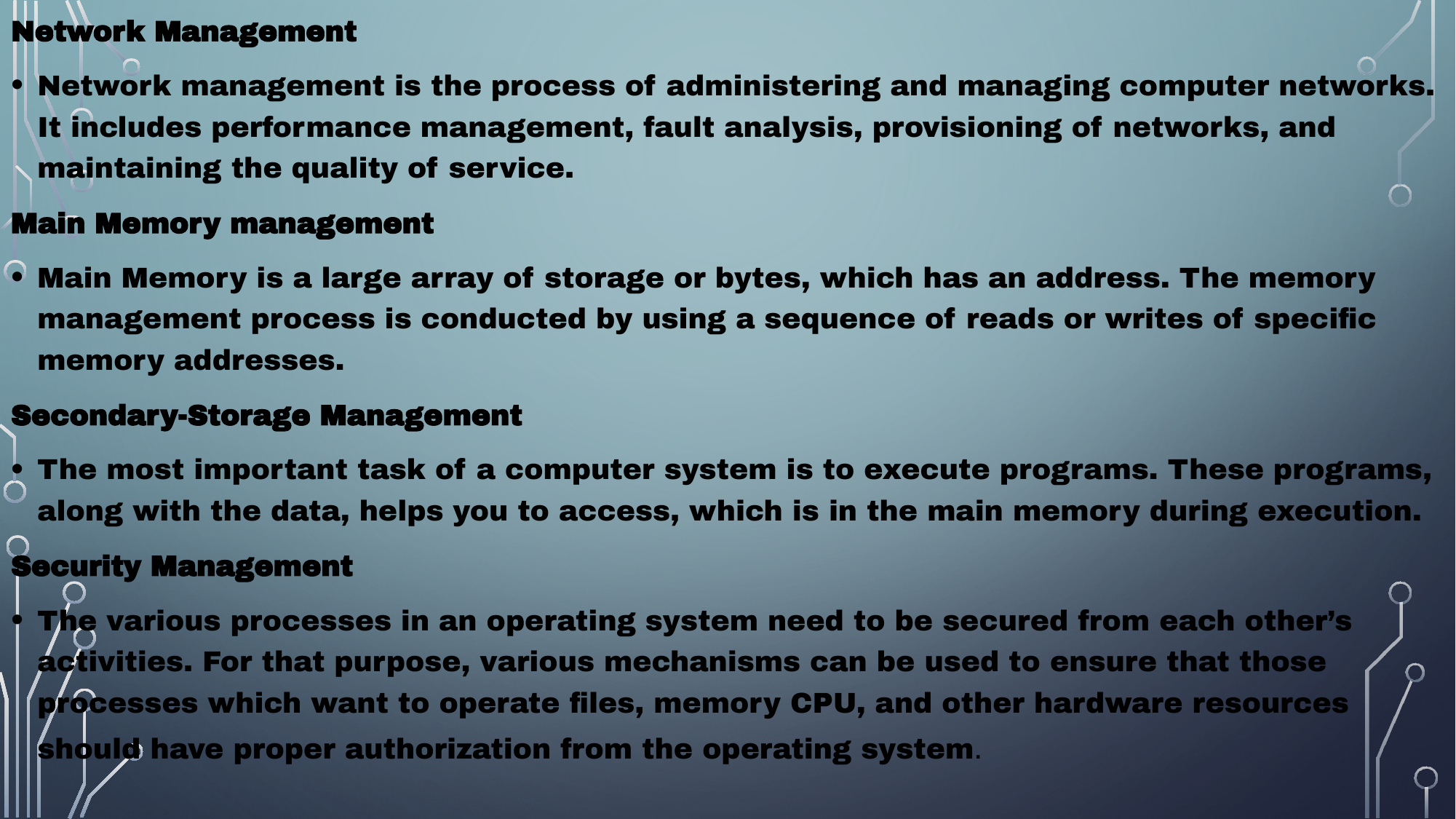

Network Management
Network management is the process of administering and managing computer networks. It includes performance management, fault analysis, provisioning of networks, and maintaining the quality of service.
Main Memory management
Main Memory is a large array of storage or bytes, which has an address. The memory management process is conducted by using a sequence of reads or writes of specific memory addresses.
Secondary-Storage Management
The most important task of a computer system is to execute programs. These programs, along with the data, helps you to access, which is in the main memory during execution.
Security Management
The various processes in an operating system need to be secured from each other’s activities. For that purpose, various mechanisms can be used to ensure that those processes which want to operate files, memory CPU, and other hardware resources should have proper authorization from the operating system.